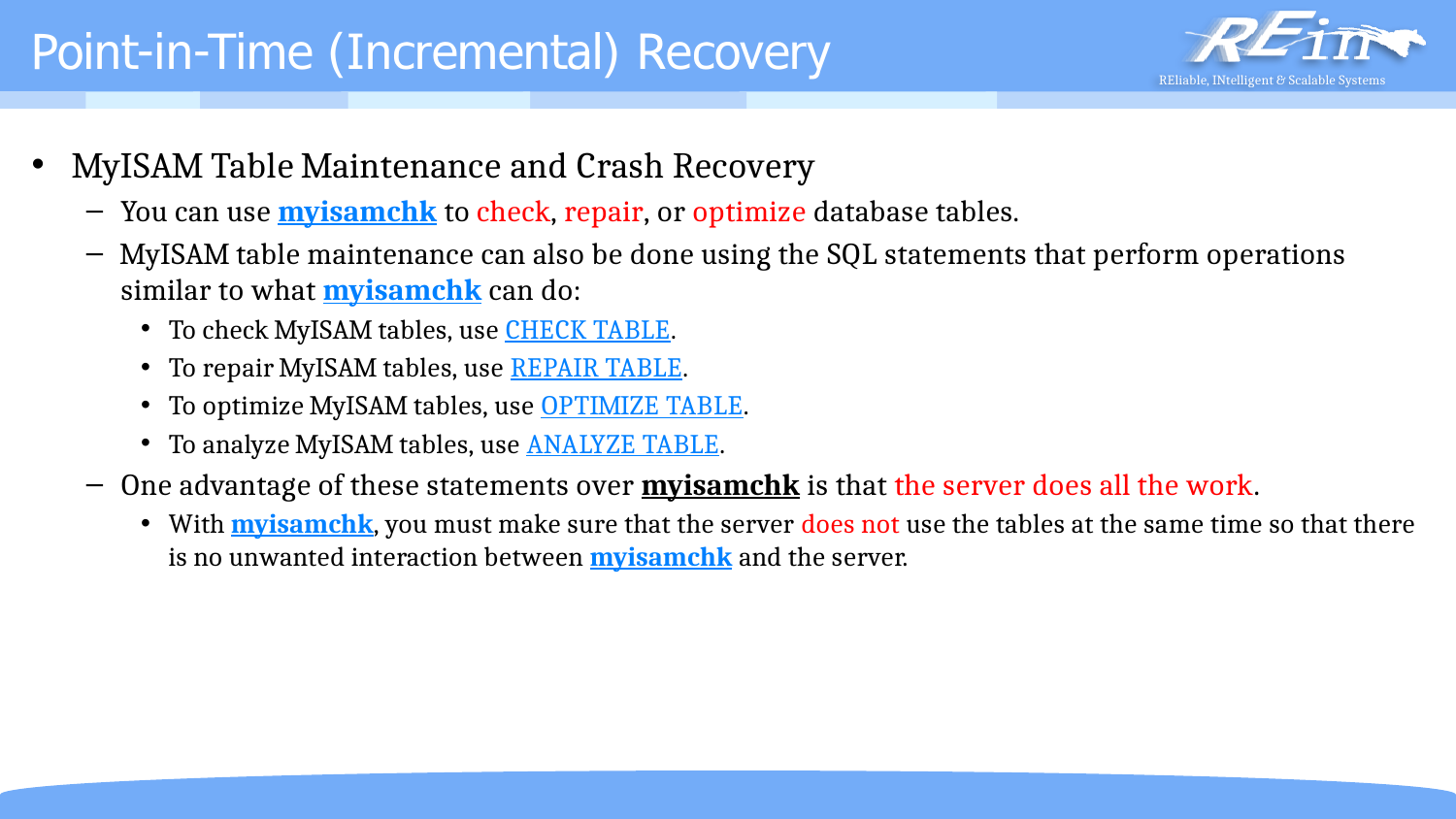

# Point-in-Time (Incremental) Recovery
MyISAM Table Maintenance and Crash Recovery
You can use myisamchk to check, repair, or optimize database tables.
MyISAM table maintenance can also be done using the SQL statements that perform operations similar to what myisamchk can do:
To check MyISAM tables, use CHECK TABLE.
To repair MyISAM tables, use REPAIR TABLE.
To optimize MyISAM tables, use OPTIMIZE TABLE.
To analyze MyISAM tables, use ANALYZE TABLE.
One advantage of these statements over myisamchk is that the server does all the work.
With myisamchk, you must make sure that the server does not use the tables at the same time so that there is no unwanted interaction between myisamchk and the server.

49